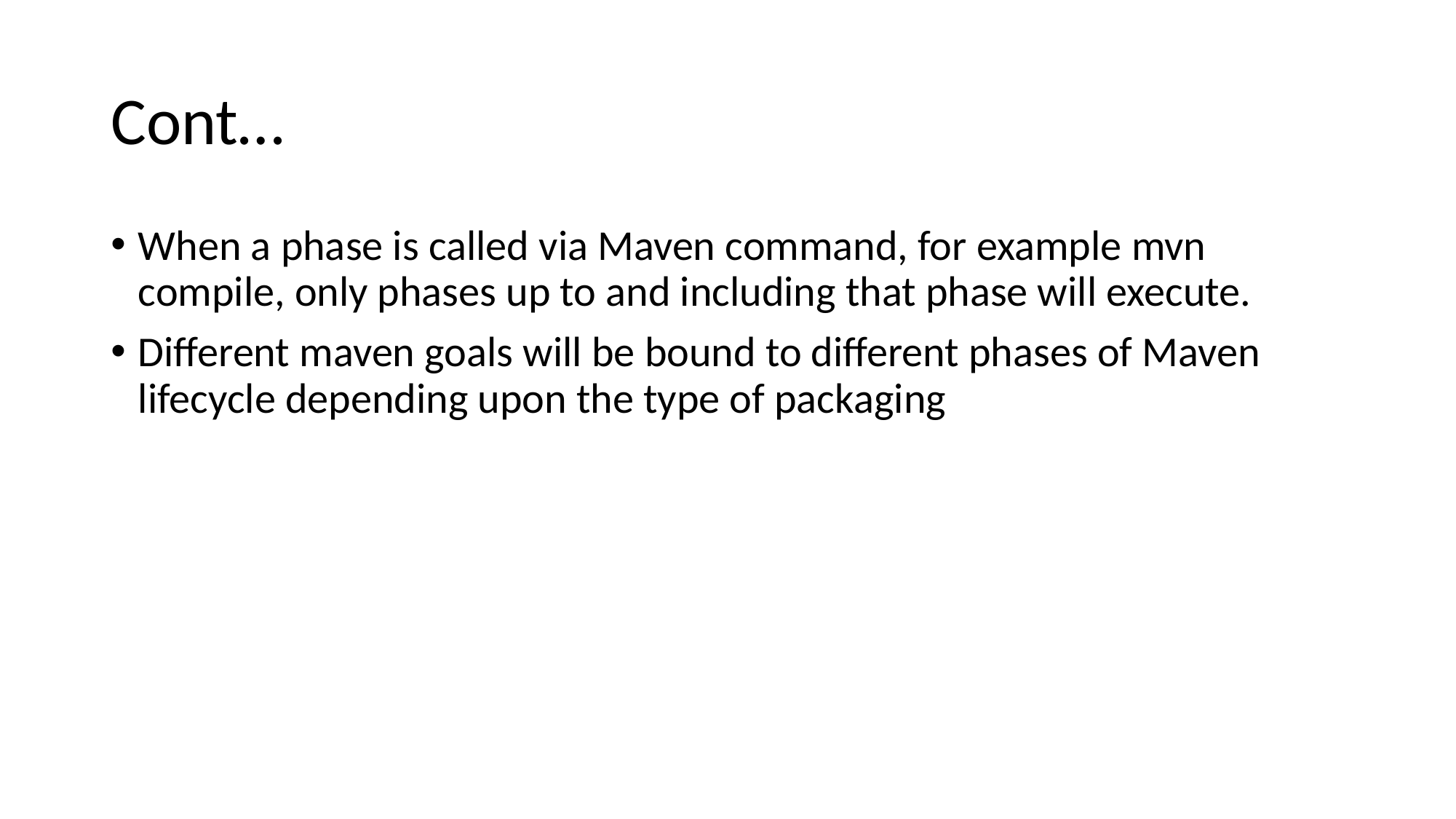

# Cont…
When a phase is called via Maven command, for example mvn compile, only phases up to and including that phase will execute.
Different maven goals will be bound to different phases of Maven lifecycle depending upon the type of packaging